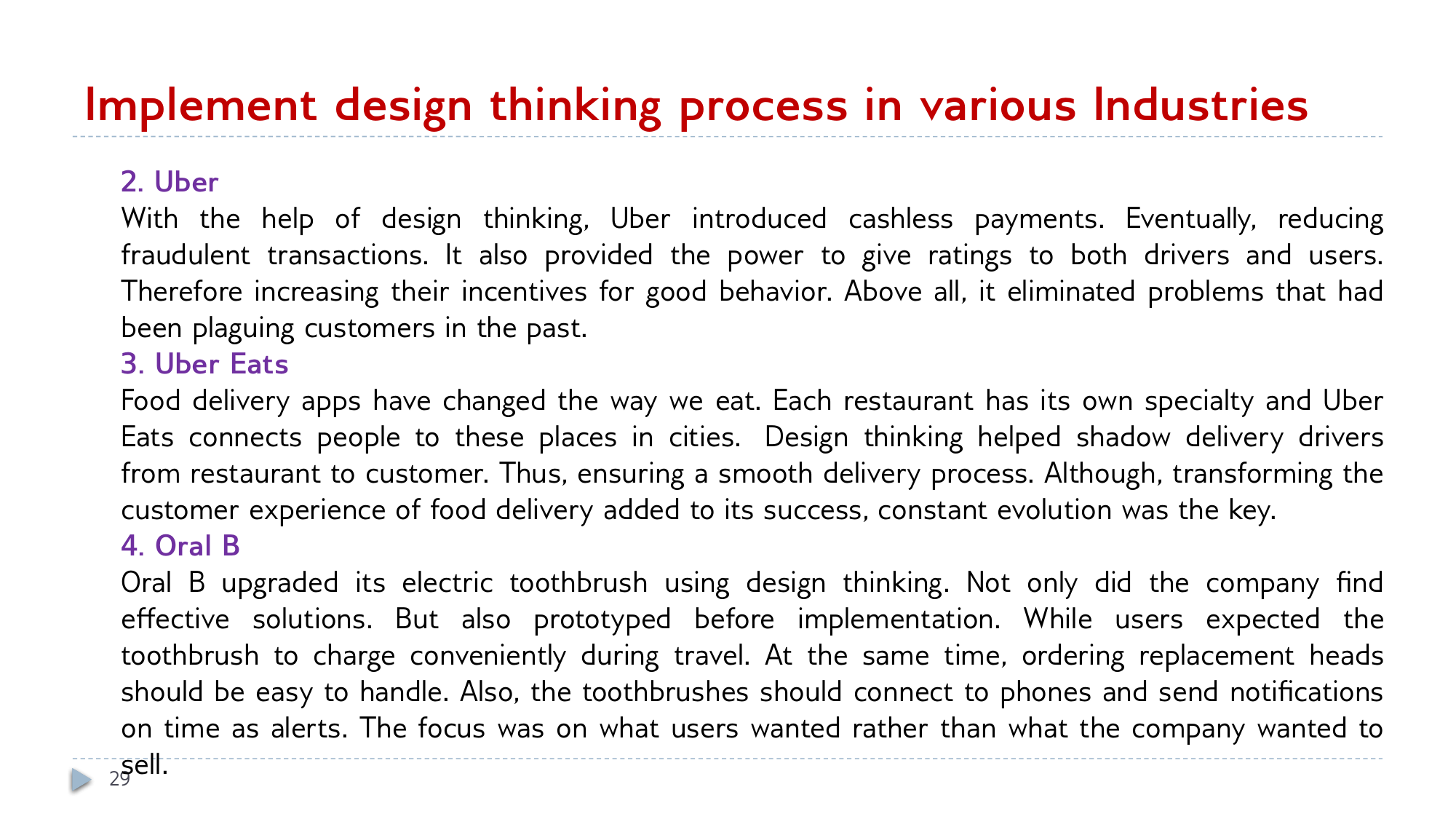

# Implement design thinking process in various Industries
2. Uber
With the help of design thinking, Uber introduced cashless payments. Eventually, reducing fraudulent transactions. It also provided the power to give ratings to both drivers and users. Therefore increasing their incentives for good behavior. Above all, it eliminated problems that had been plaguing customers in the past.
3. Uber Eats
Food delivery apps have changed the way we eat. Each restaurant has its own specialty and Uber Eats connects people to these places in cities.  Design thinking helped shadow delivery drivers from restaurant to customer. Thus, ensuring a smooth delivery process. Although, transforming the customer experience of food delivery added to its success, constant evolution was the key.
4. Oral B
Oral B upgraded its electric toothbrush using design thinking. Not only did the company find effective solutions. But also prototyped before implementation. While users expected the toothbrush to charge conveniently during travel. At the same time, ordering replacement heads should be easy to handle. Also, the toothbrushes should connect to phones and send notifications on time as alerts. The focus was on what users wanted rather than what the company wanted to sell.
29